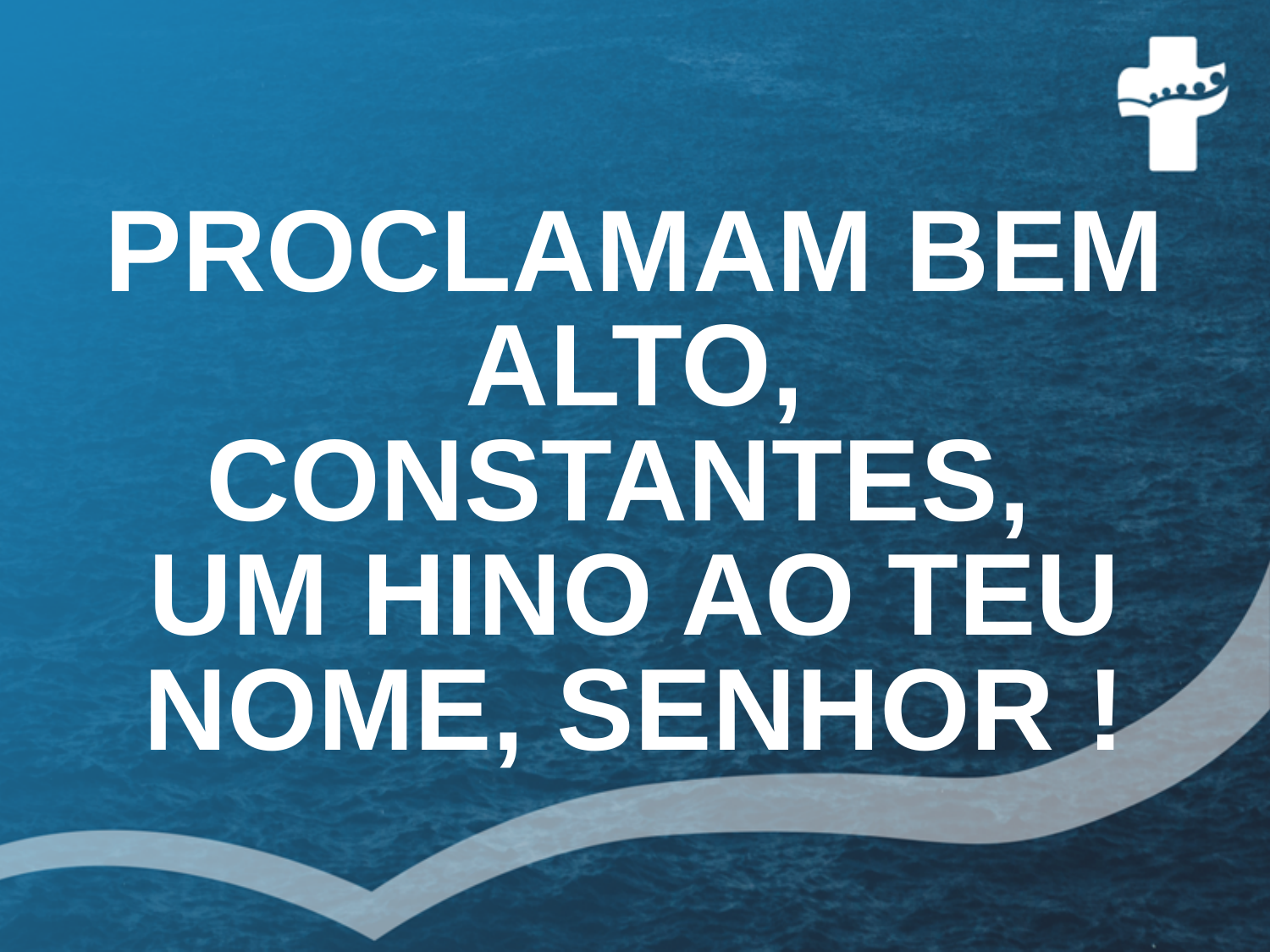

# PROCLAMAM BEM ALTO, CONSTANTES, UM HINO AO TEU NOME, SENHOR !